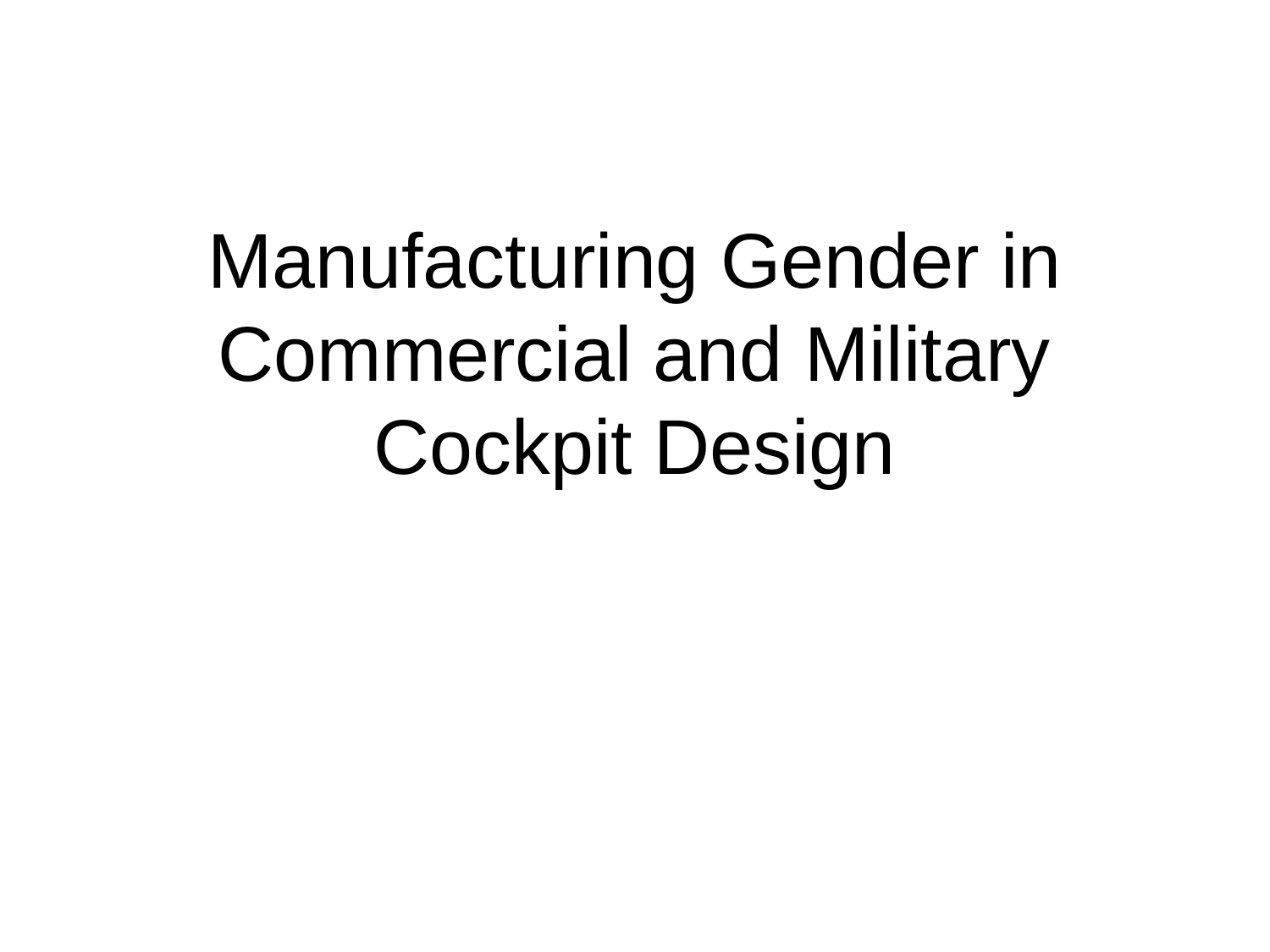

# Manufacturing Gender in Commercial and Military Cockpit Design